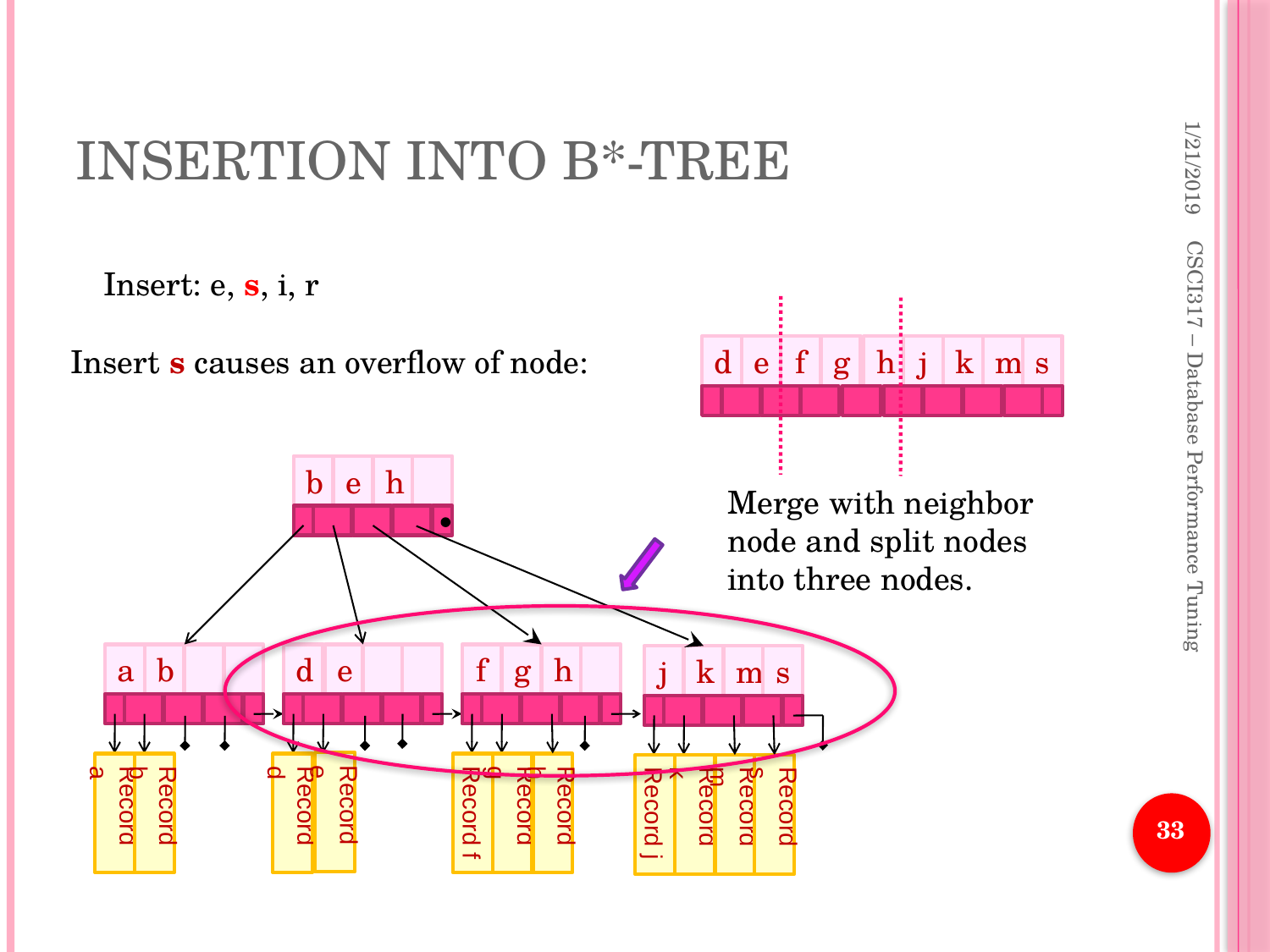

# Insertion into B*-tree
1/21/2019
Insert: e, s, i, r
d
e
f
g
h
j
k
m
s

Merge with neighbor node and split nodes into three nodes.

Insert s causes an overflow of node:
b
e
h

a
b

d
e

f
g
h

j
k
m
s

Record e
Record a
Record b
Record d
Record f
Record g
Record h
Record j
Record k
Record m
Record s
CSCI317 – Database Performance Tuning

33